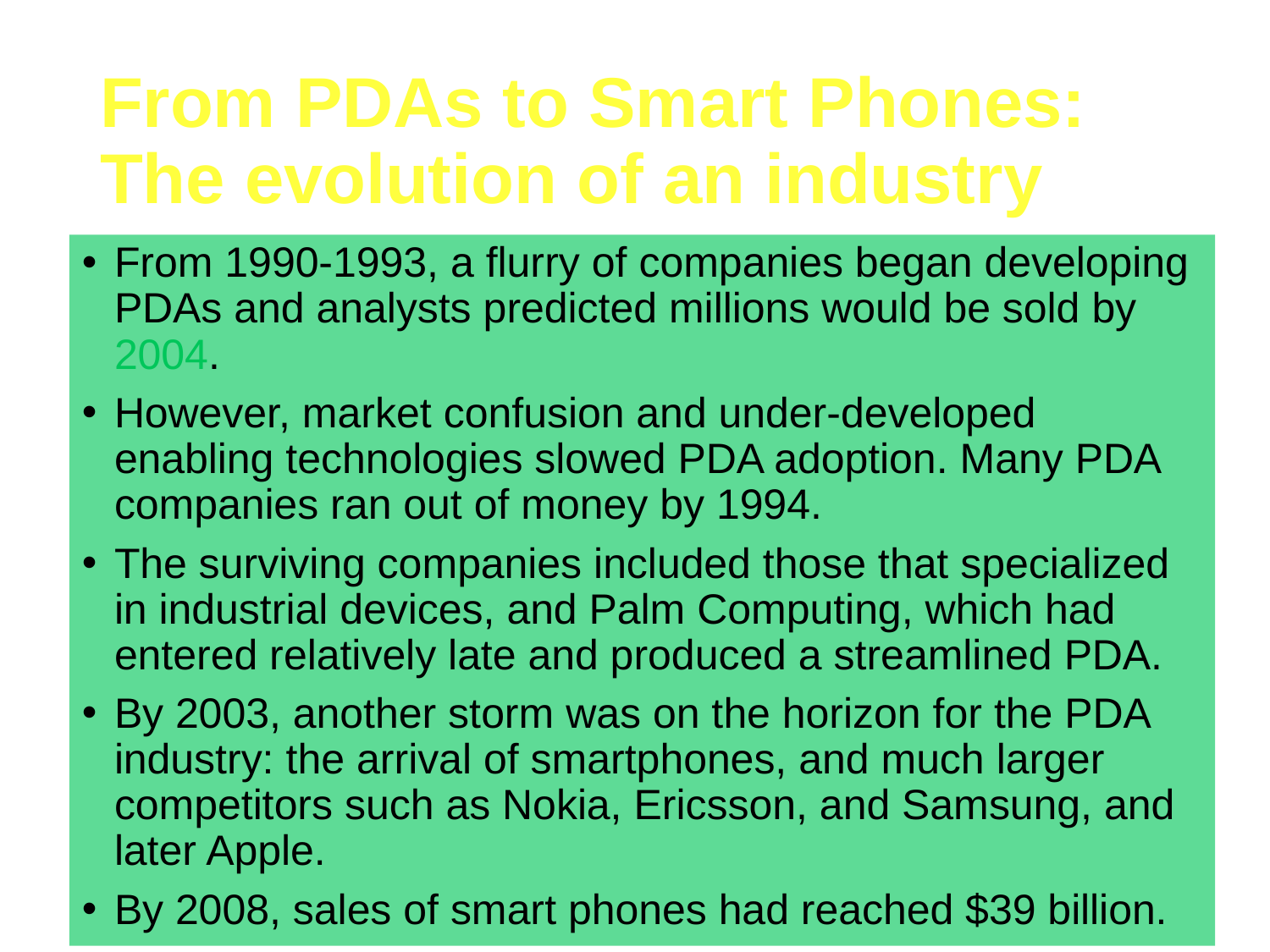

From PDAs to Smart Phones: The evolution of an industry
From 1990-1993, a flurry of companies began developing PDAs and analysts predicted millions would be sold by 2004.
However, market confusion and under-developed enabling technologies slowed PDA adoption. Many PDA companies ran out of money by 1994.
The surviving companies included those that specialized in industrial devices, and Palm Computing, which had entered relatively late and produced a streamlined PDA.
By 2003, another storm was on the horizon for the PDA industry: the arrival of smartphones, and much larger competitors such as Nokia, Ericsson, and Samsung, and later Apple.
By 2008, sales of smart phones had reached $39 billion.